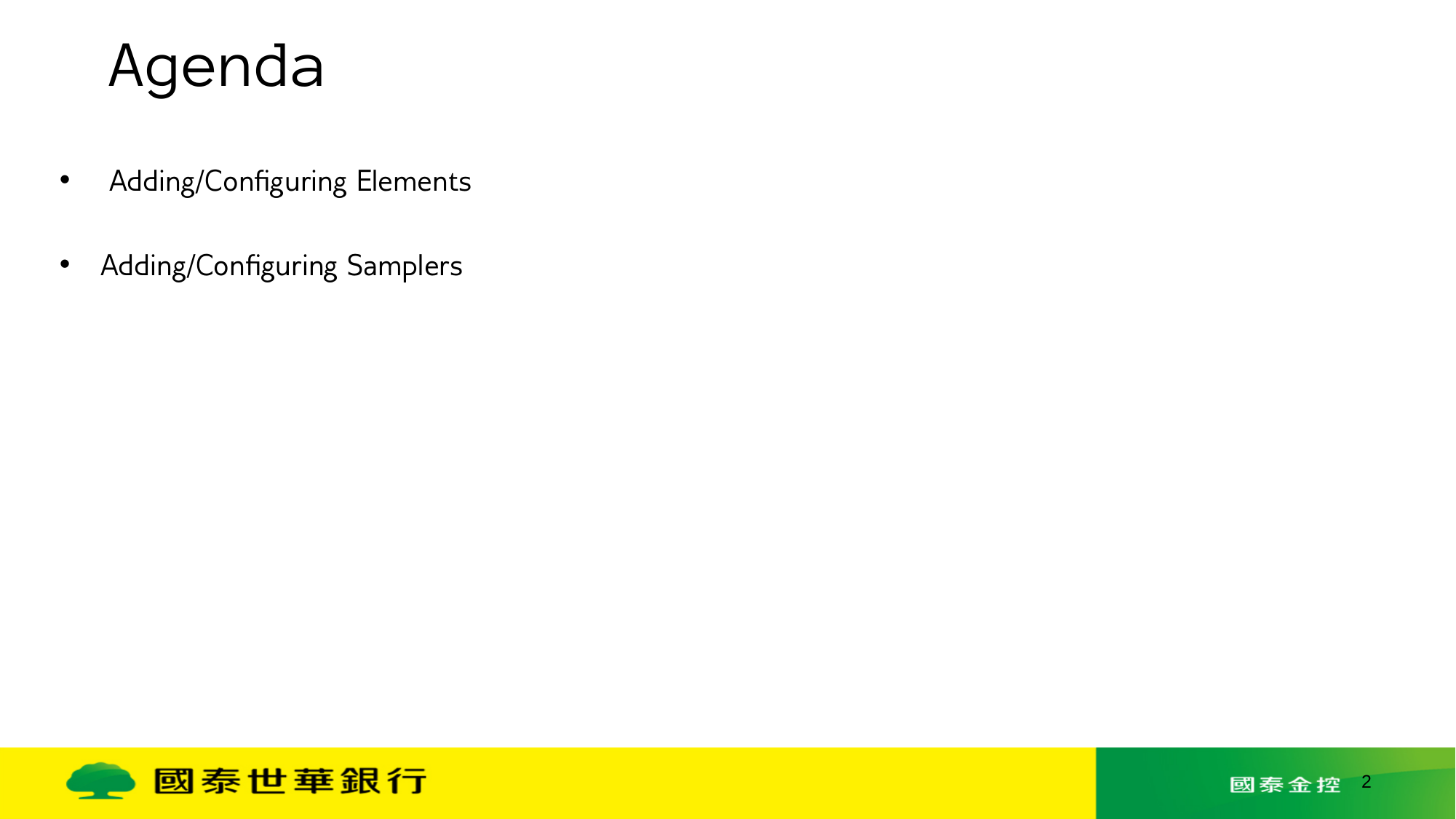

# Agenda

 Adding/Configuring Elements

Adding/Configuring Samplers
2